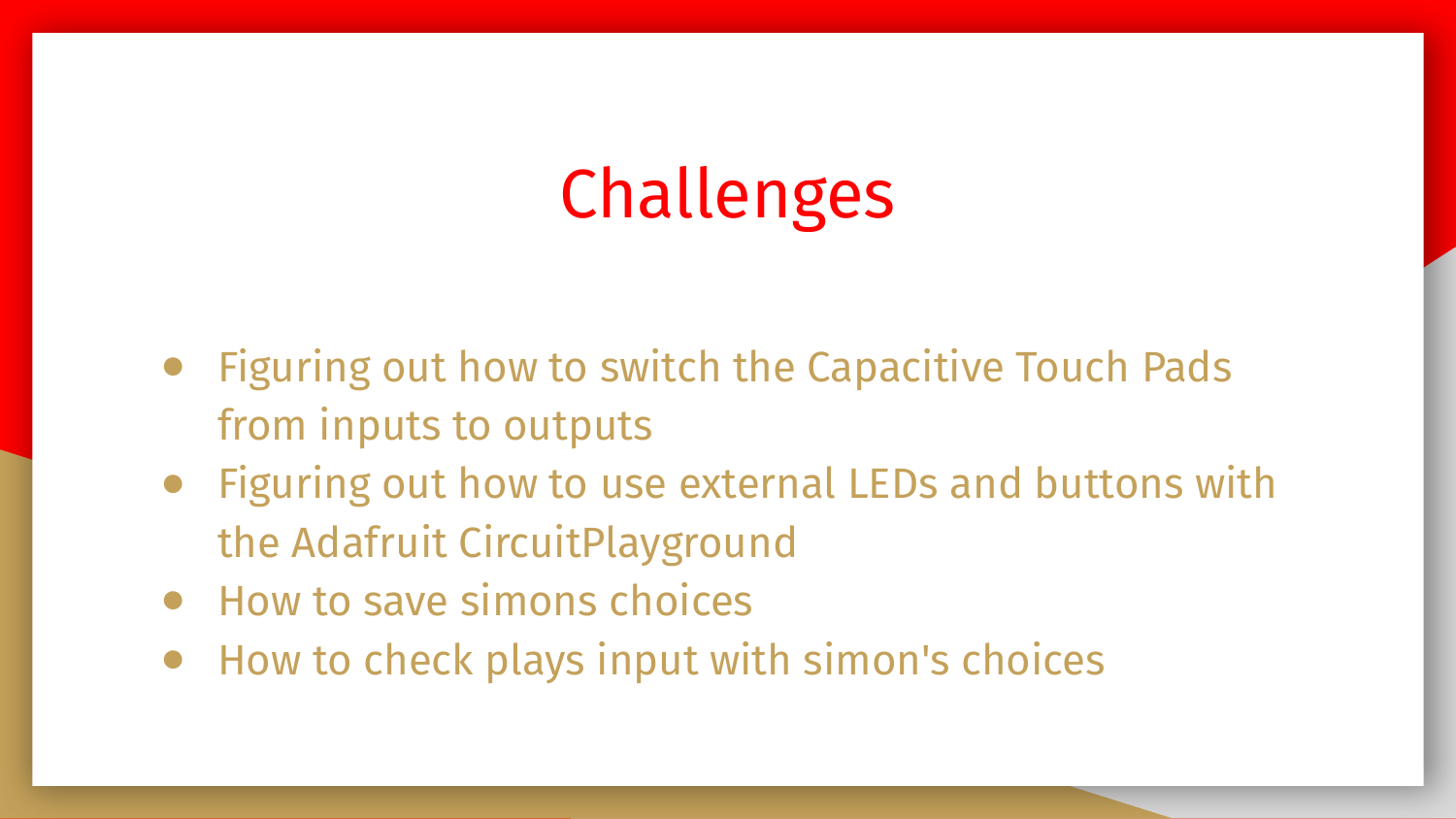

# Challenges
Figuring out how to switch the Capacitive Touch Pads from inputs to outputs
Figuring out how to use external LEDs and buttons with the Adafruit CircuitPlayground
How to save simons choices
How to check plays input with simon's choices